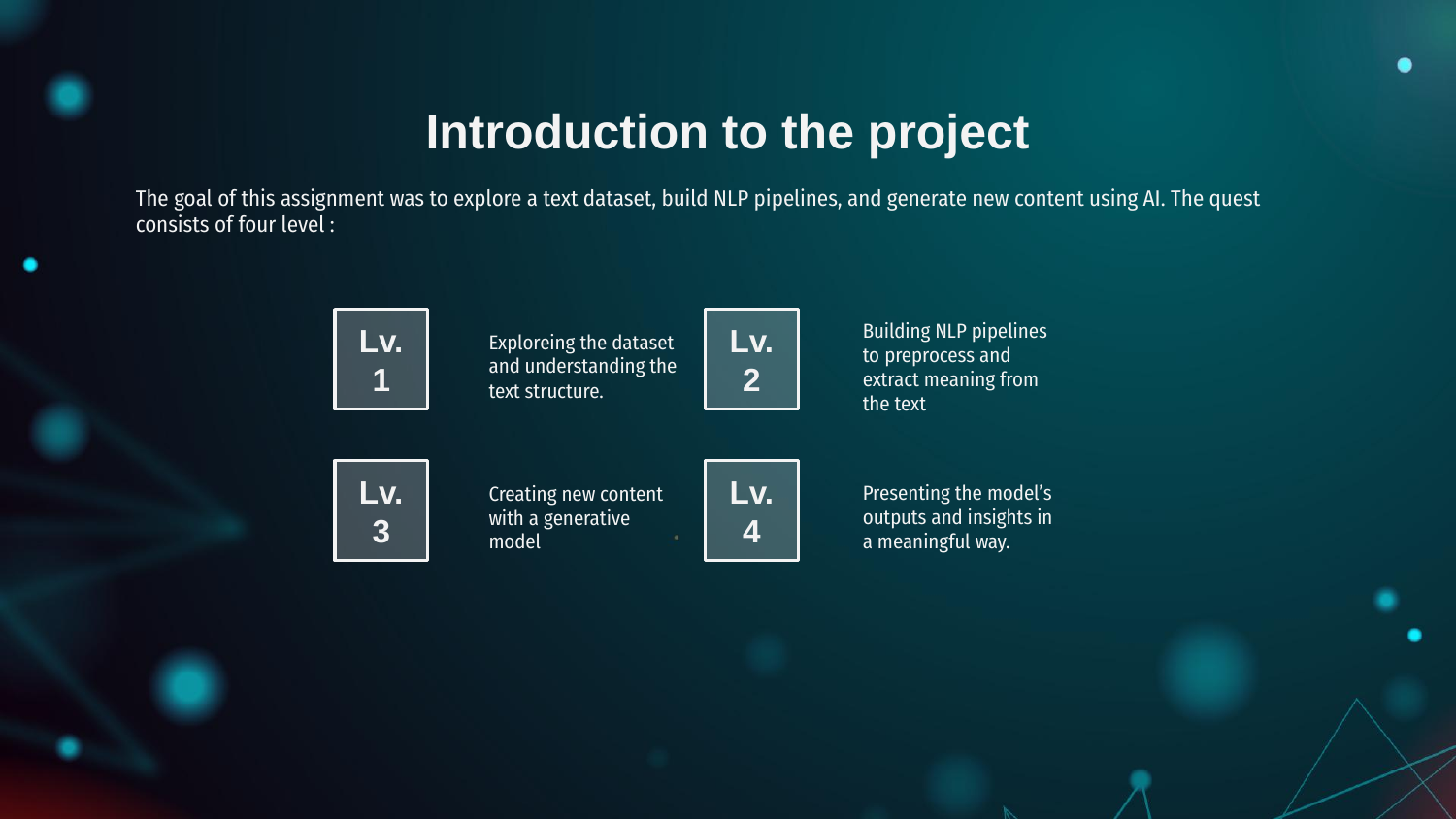

# Introduction to the project
The goal of this assignment was to explore a text dataset, build NLP pipelines, and generate new content using AI. The quest consists of four level :
Building NLP pipelines to preprocess and extract meaning from the text
Lv. 2
Lv. 1
Exploreing the dataset and understanding the text structure.
Lv. 4
Lv. 3
Presenting the model’s outputs and insights in a meaningful way.
Creating new content with a generative model